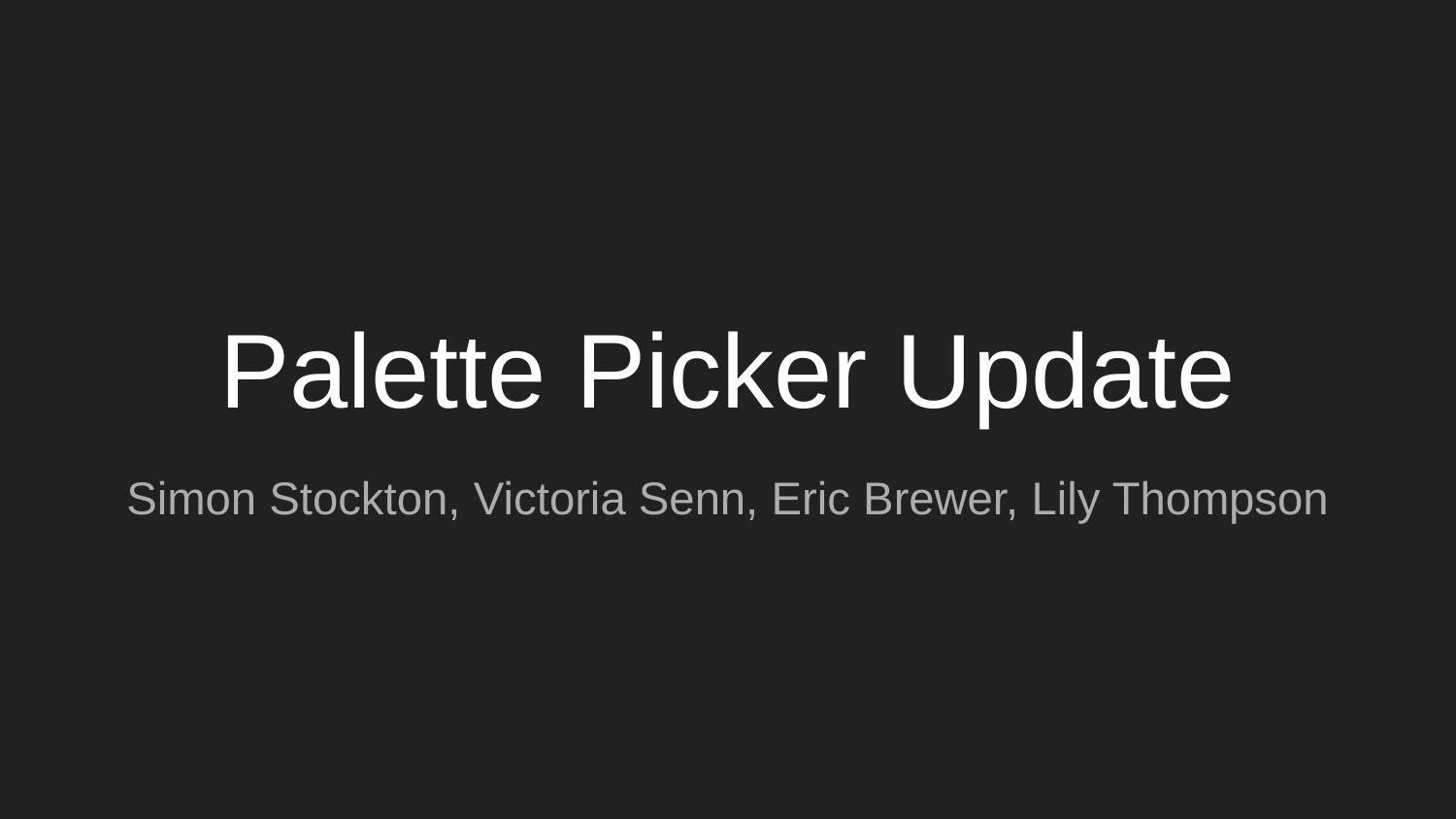

# Palette Picker Update
Simon Stockton, Victoria Senn, Eric Brewer, Lily Thompson